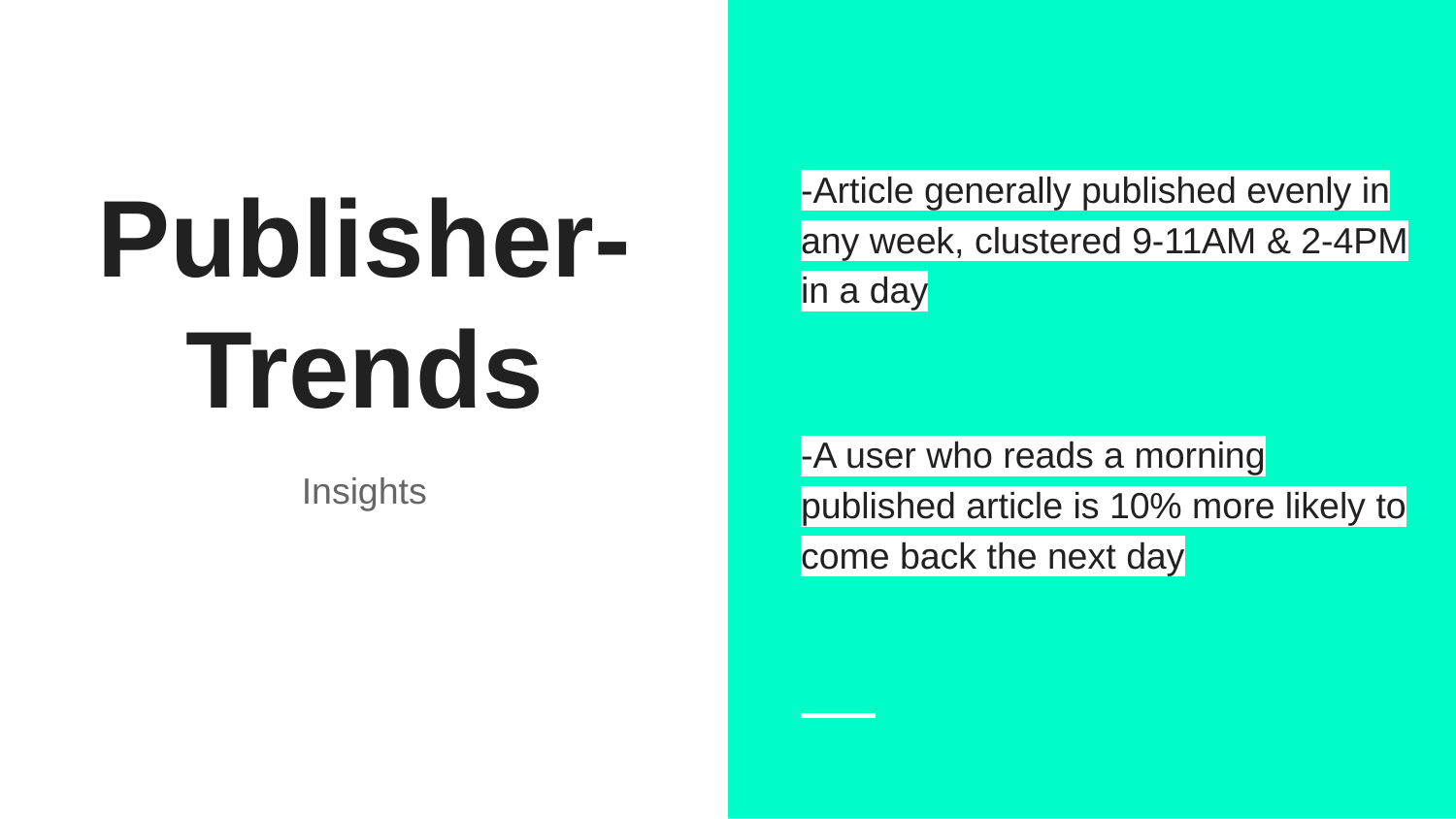

-Article generally published evenly in any week, clustered 9-11AM & 2-4PM in a day

-A user who reads a morning published article is 10% more likely to come back the next day

# Publisher-Trends
Insights